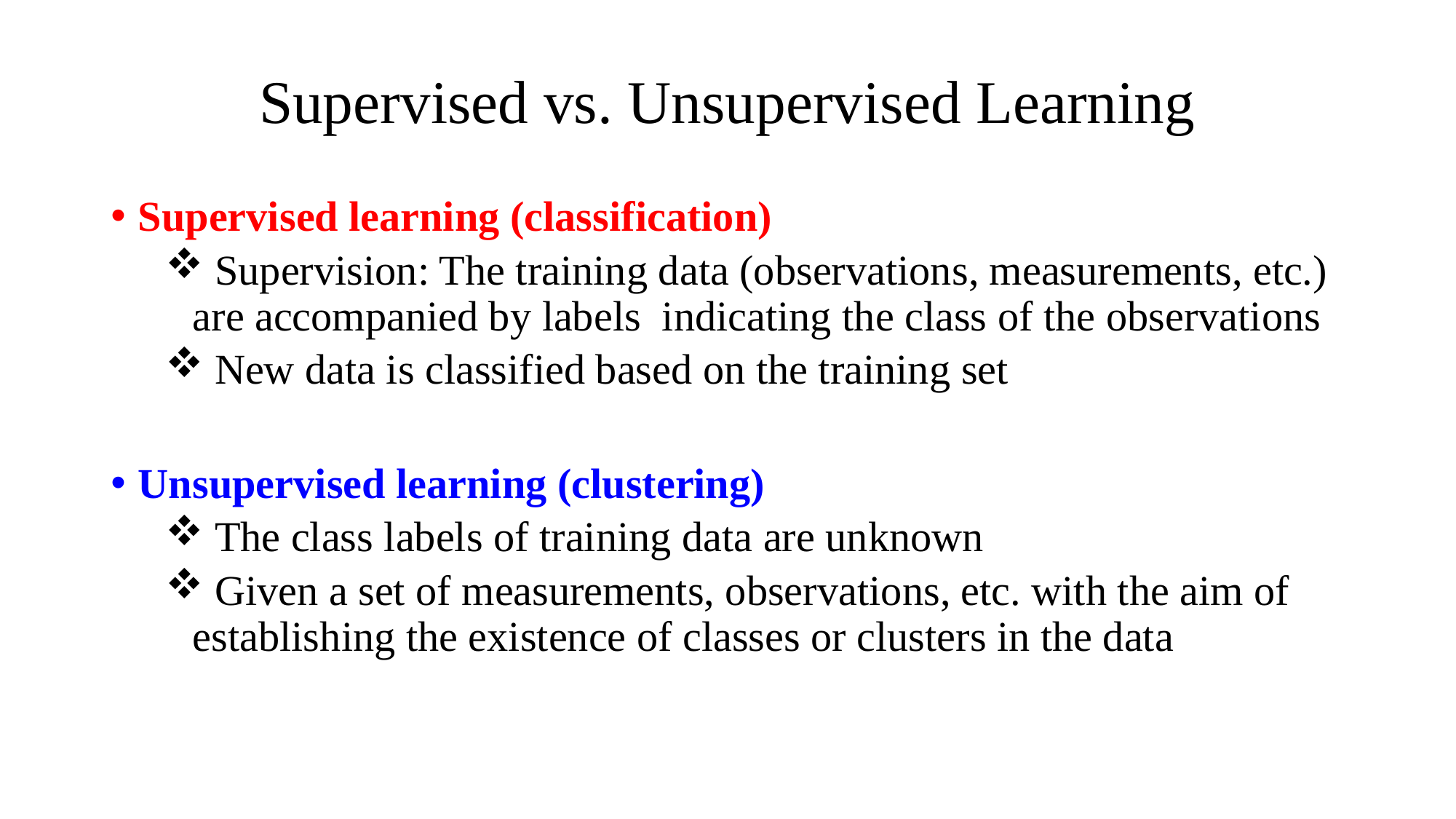

# Supervised vs. Unsupervised Learning
Supervised learning (classification)
 Supervision: The training data (observations, measurements, etc.) are accompanied by labels  indicating the class of the observations
 New data is classified based on the training set

Unsupervised learning (clustering)
 The class labels of training data are unknown
 Given a set of measurements, observations, etc. with the aim of establishing the existence of classes or clusters in the data